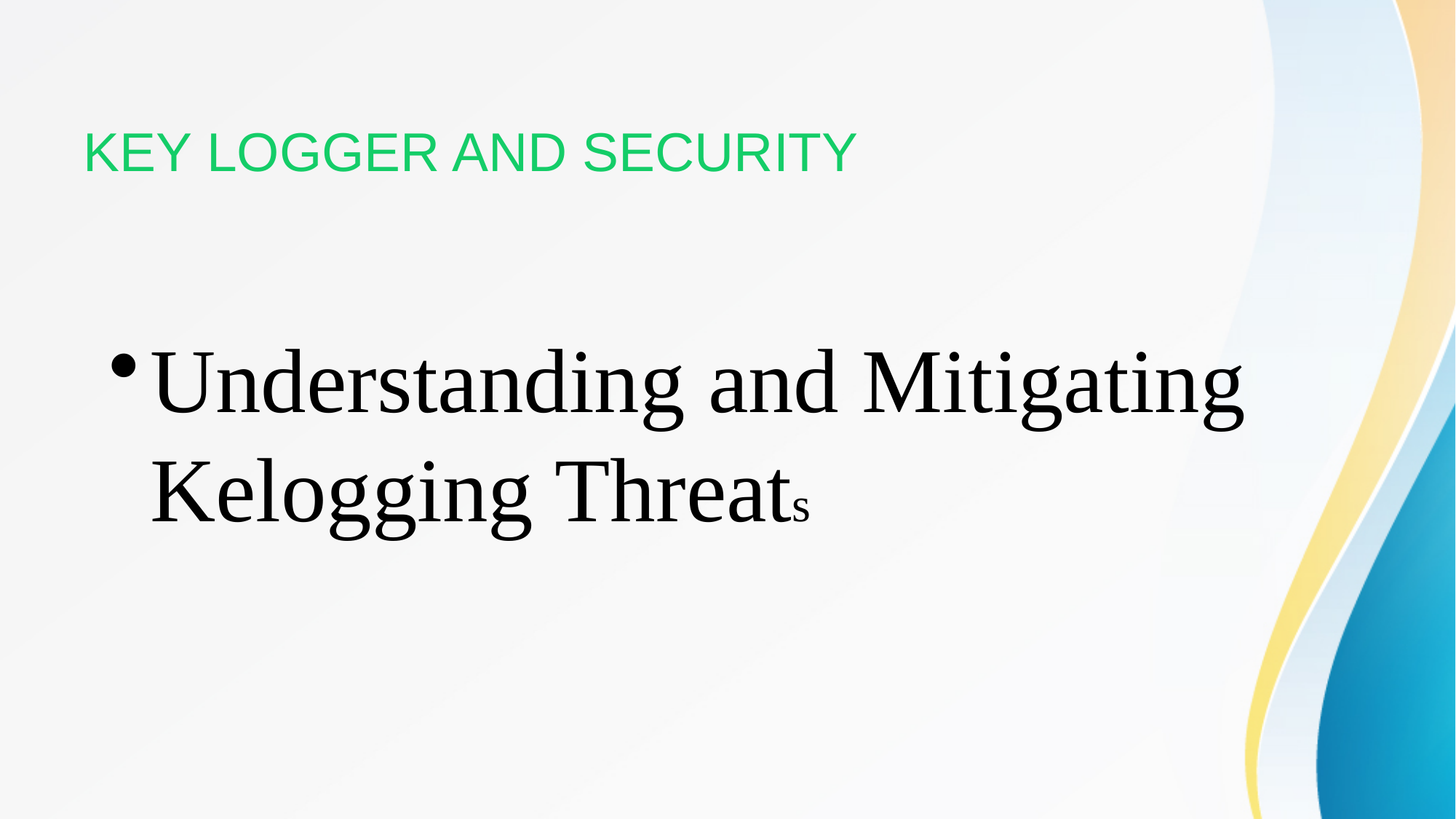

# KEY LOGGER AND SECURITY

Understanding and Mitigating Kelogging Threats